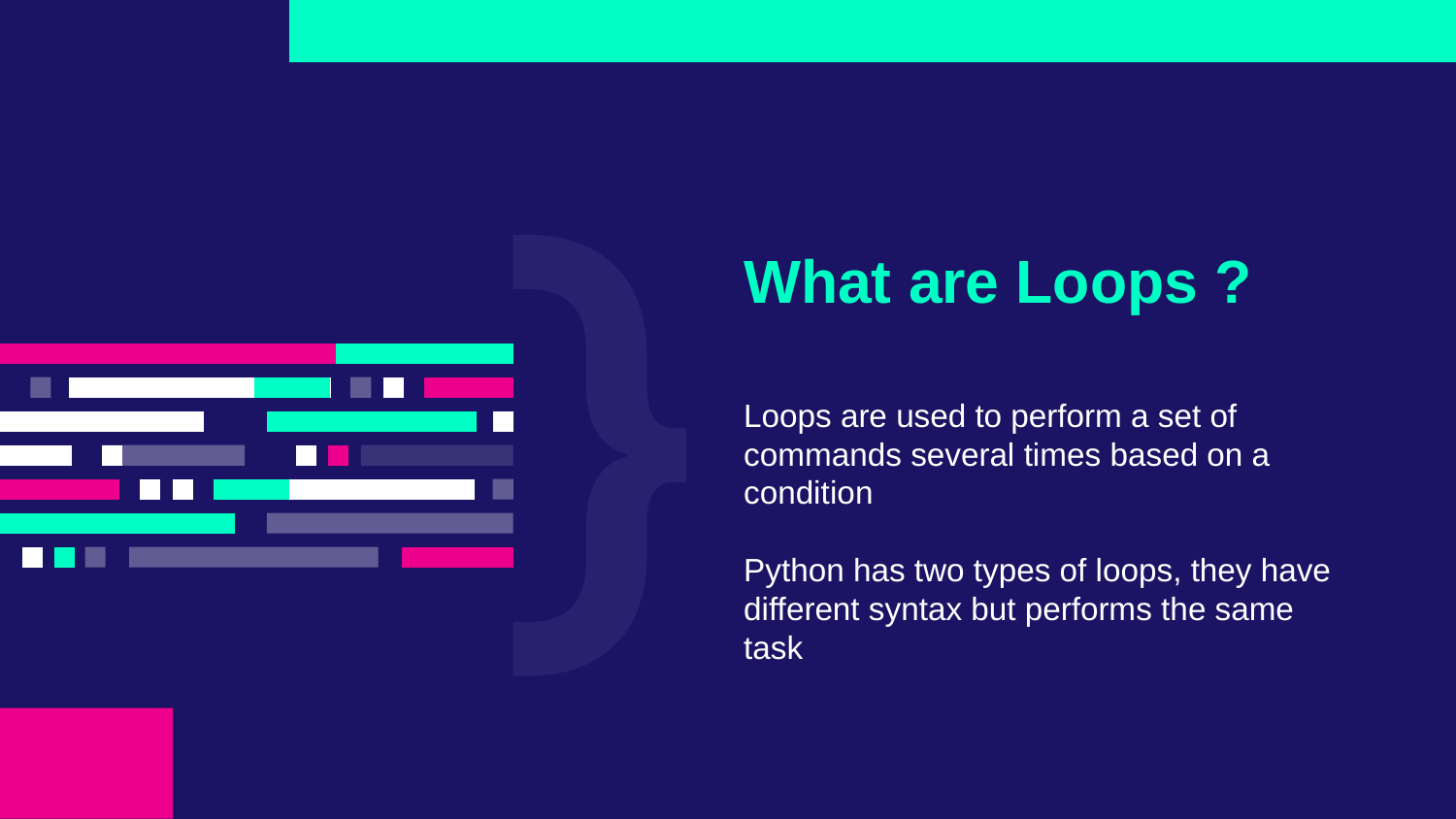

# What are Loops ?
Loops are used to perform a set of commands several times based on a condition

Python has two types of loops, they have different syntax but performs the same task